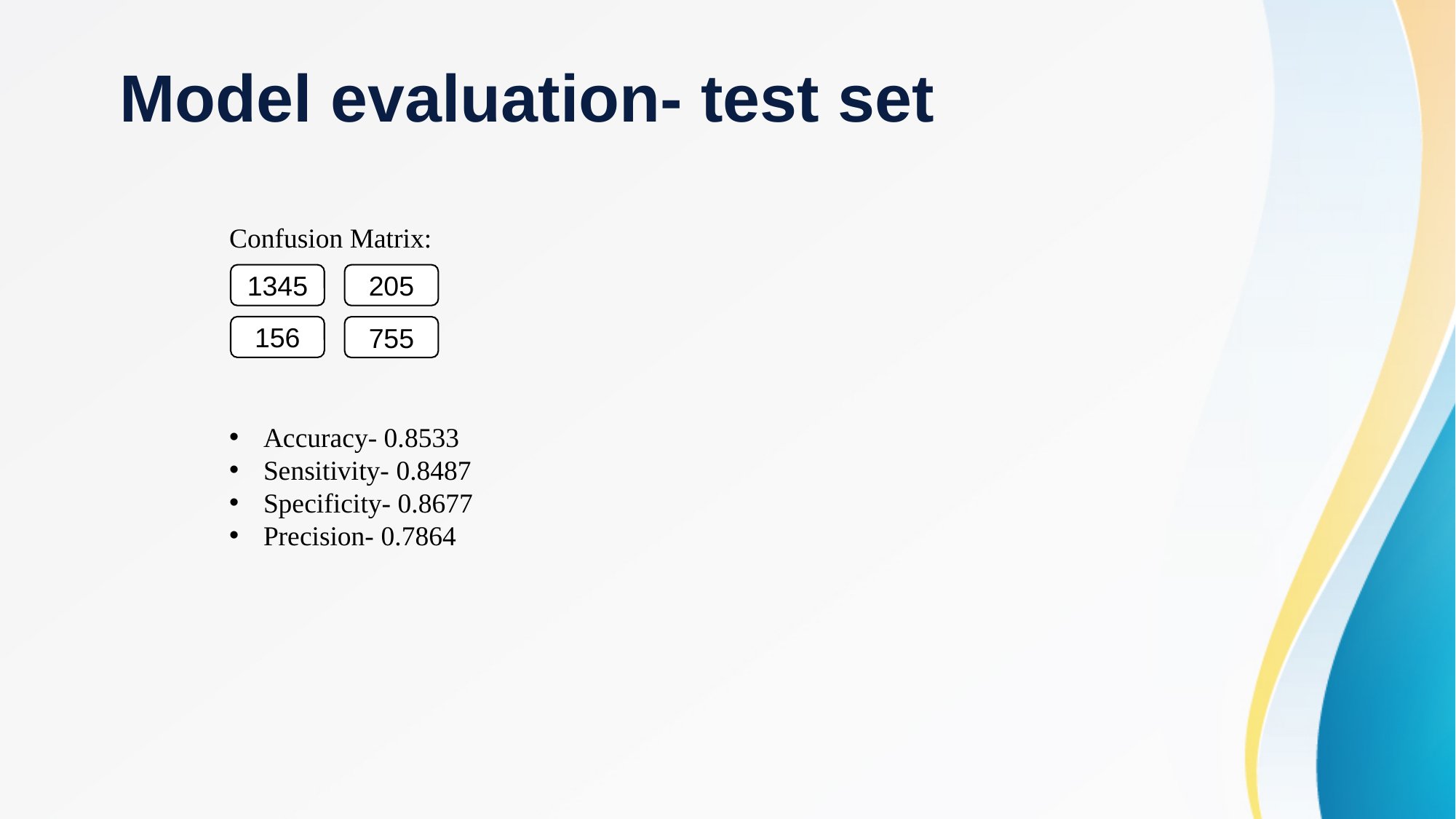

# Model evaluation- test set
Confusion Matrix:

205
1345
156
755
Accuracy- 0.8533
Sensitivity- 0.8487
Specificity- 0.8677
Precision- 0.7864